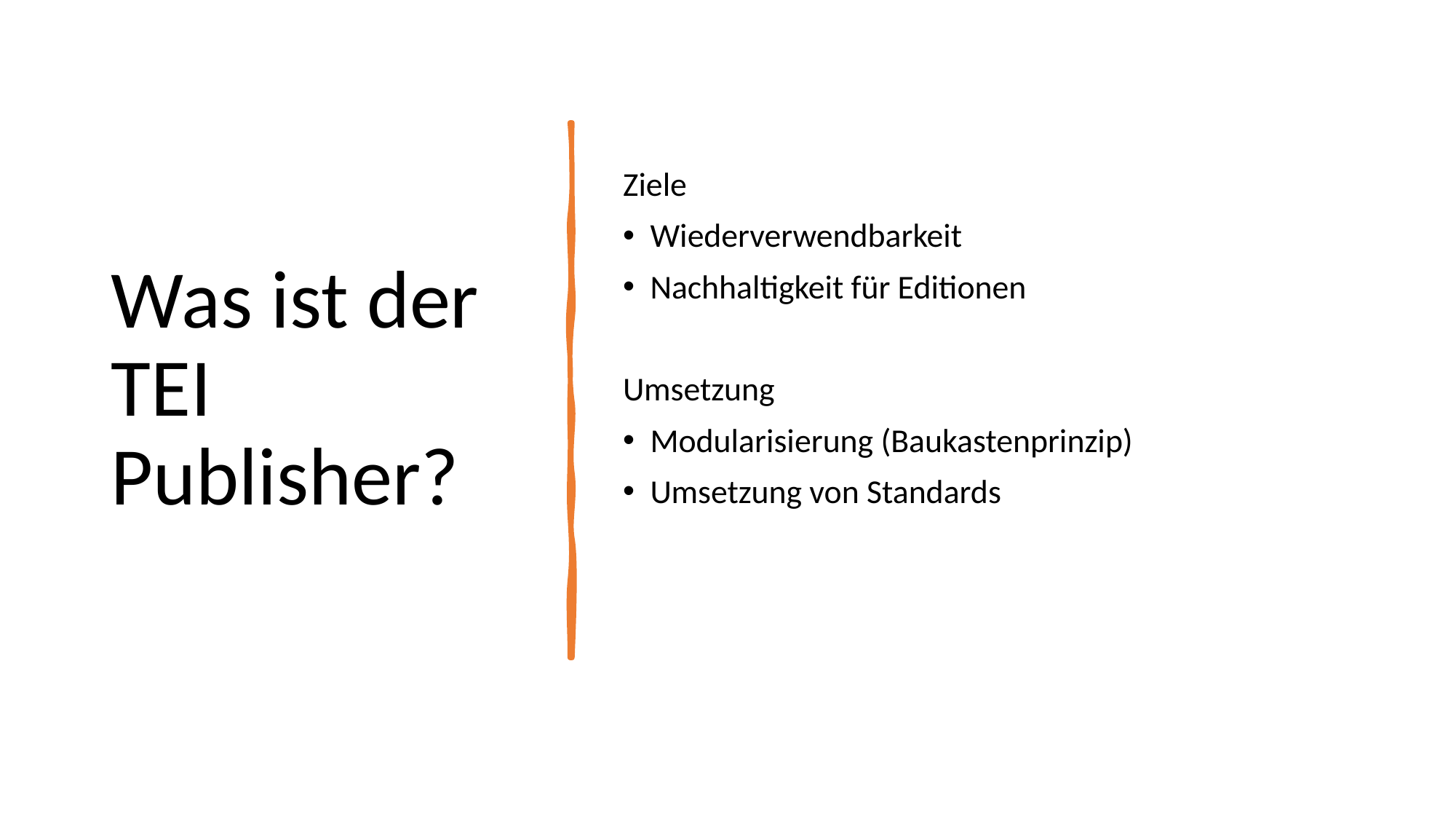

# Was ist der TEI Publisher?
Ziele
Wiederverwendbarkeit
Nachhaltigkeit für Editionen

Umsetzung
Modularisierung (Baukastenprinzip)
Umsetzung von Standards